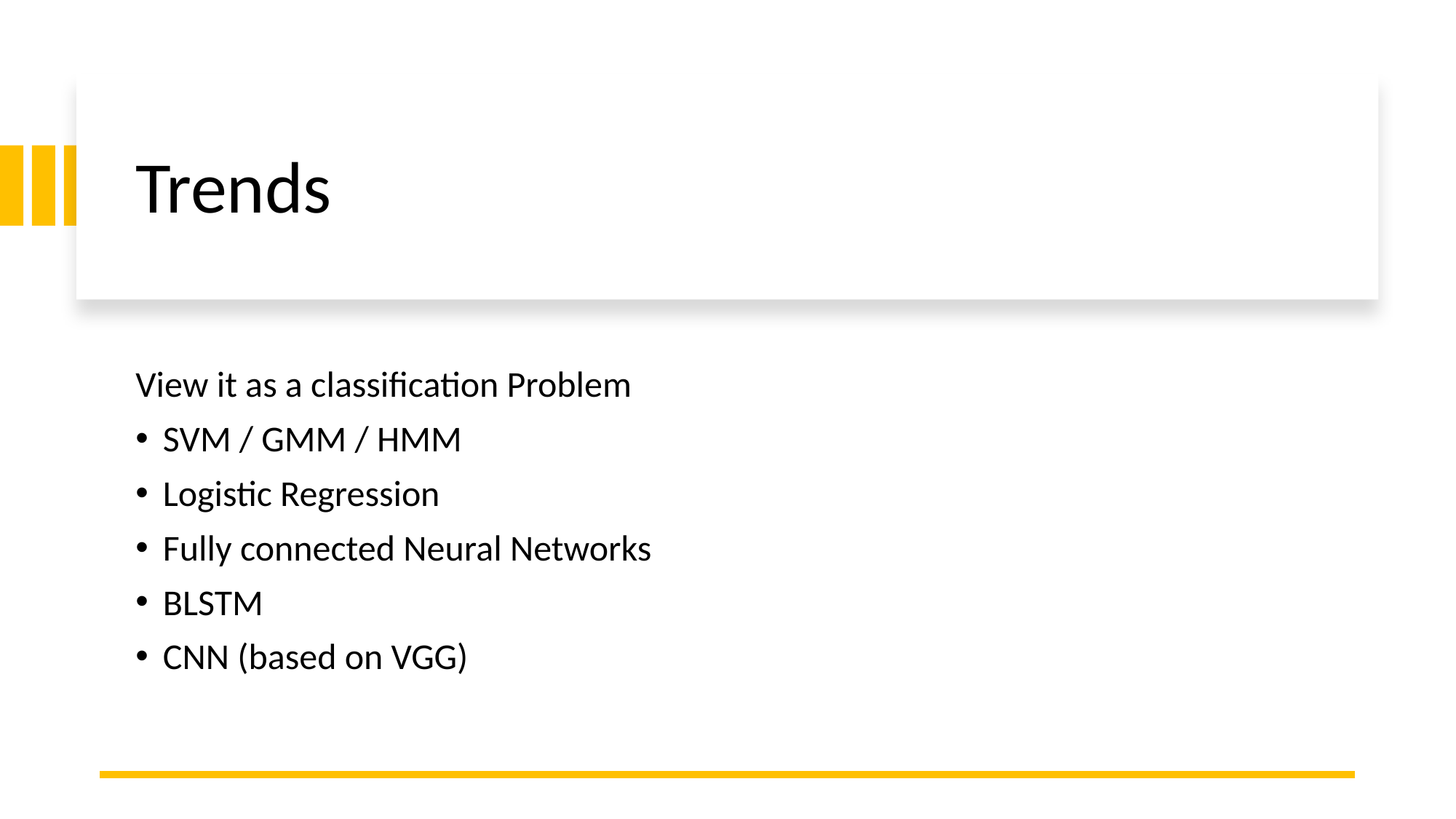

# Trends

View it as a classification Problem
SVM / GMM / HMM
Logistic Regression
Fully connected Neural Networks
BLSTM
CNN (based on VGG)